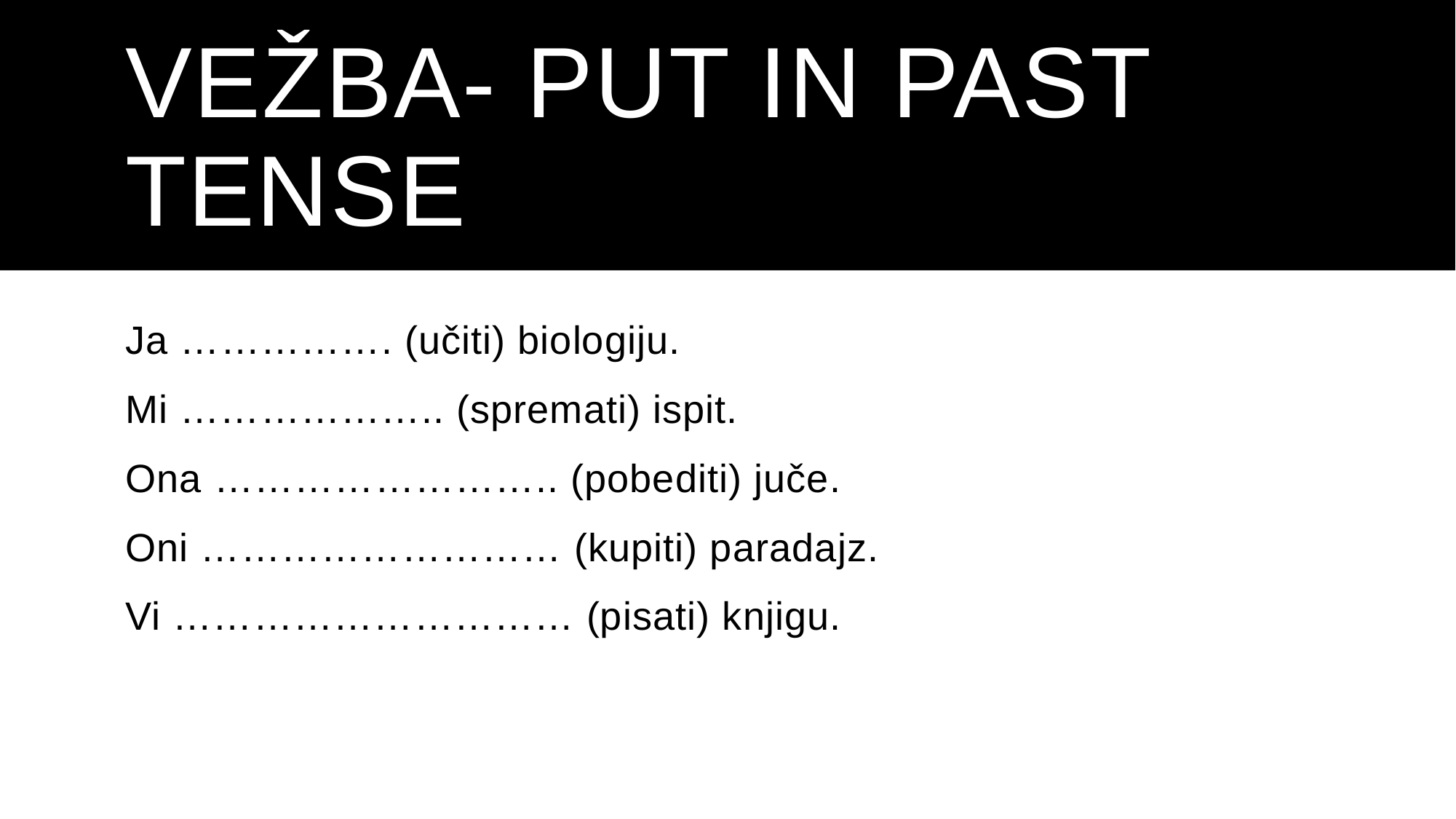

# Vežba- Put in past tense
Ja ……………. (učiti) biologiju.
Mi ……………….. (spremati) ispit.
Ona …………………….. (pobediti) juče.
Oni ……………………… (kupiti) paradajz.
Vi ………………………… (pisati) knjigu.